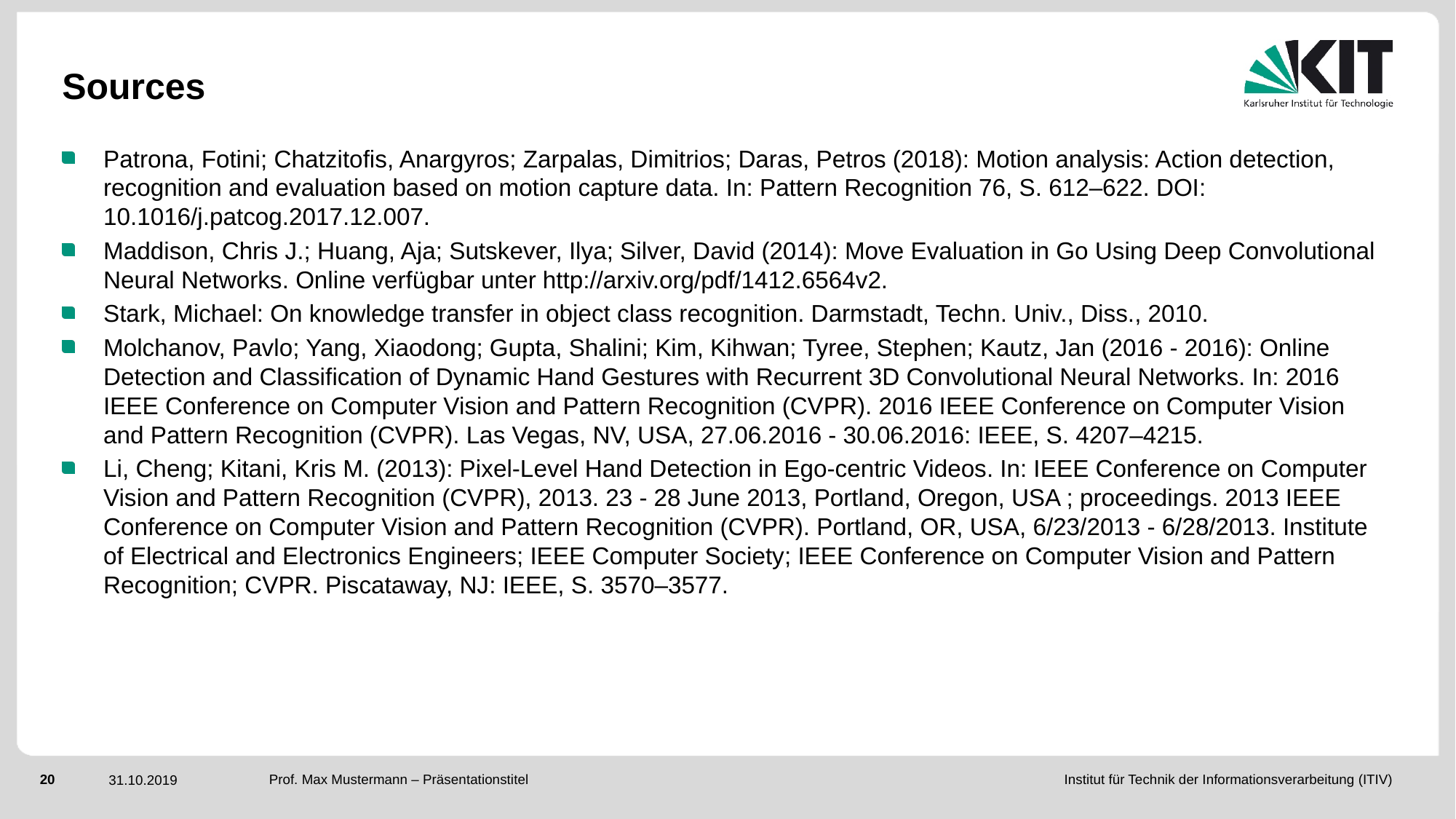

# Sources
Patrona, Fotini; Chatzitofis, Anargyros; Zarpalas, Dimitrios; Daras, Petros (2018): Motion analysis: Action detection, recognition and evaluation based on motion capture data. In: Pattern Recognition 76, S. 612–622. DOI: 10.1016/j.patcog.2017.12.007.
Maddison, Chris J.; Huang, Aja; Sutskever, Ilya; Silver, David (2014): Move Evaluation in Go Using Deep Convolutional Neural Networks. Online verfügbar unter http://arxiv.org/pdf/1412.6564v2.
Stark, Michael: On knowledge transfer in object class recognition. Darmstadt, Techn. Univ., Diss., 2010.
Molchanov, Pavlo; Yang, Xiaodong; Gupta, Shalini; Kim, Kihwan; Tyree, Stephen; Kautz, Jan (2016 - 2016): Online Detection and Classification of Dynamic Hand Gestures with Recurrent 3D Convolutional Neural Networks. In: 2016 IEEE Conference on Computer Vision and Pattern Recognition (CVPR). 2016 IEEE Conference on Computer Vision and Pattern Recognition (CVPR). Las Vegas, NV, USA, 27.06.2016 - 30.06.2016: IEEE, S. 4207–4215.
Li, Cheng; Kitani, Kris M. (2013): Pixel-Level Hand Detection in Ego-centric Videos. In: IEEE Conference on Computer Vision and Pattern Recognition (CVPR), 2013. 23 - 28 June 2013, Portland, Oregon, USA ; proceedings. 2013 IEEE Conference on Computer Vision and Pattern Recognition (CVPR). Portland, OR, USA, 6/23/2013 - 6/28/2013. Institute of Electrical and Electronics Engineers; IEEE Computer Society; IEEE Conference on Computer Vision and Pattern Recognition; CVPR. Piscataway, NJ: IEEE, S. 3570–3577.
Prof. Max Mustermann – Präsentationstitel